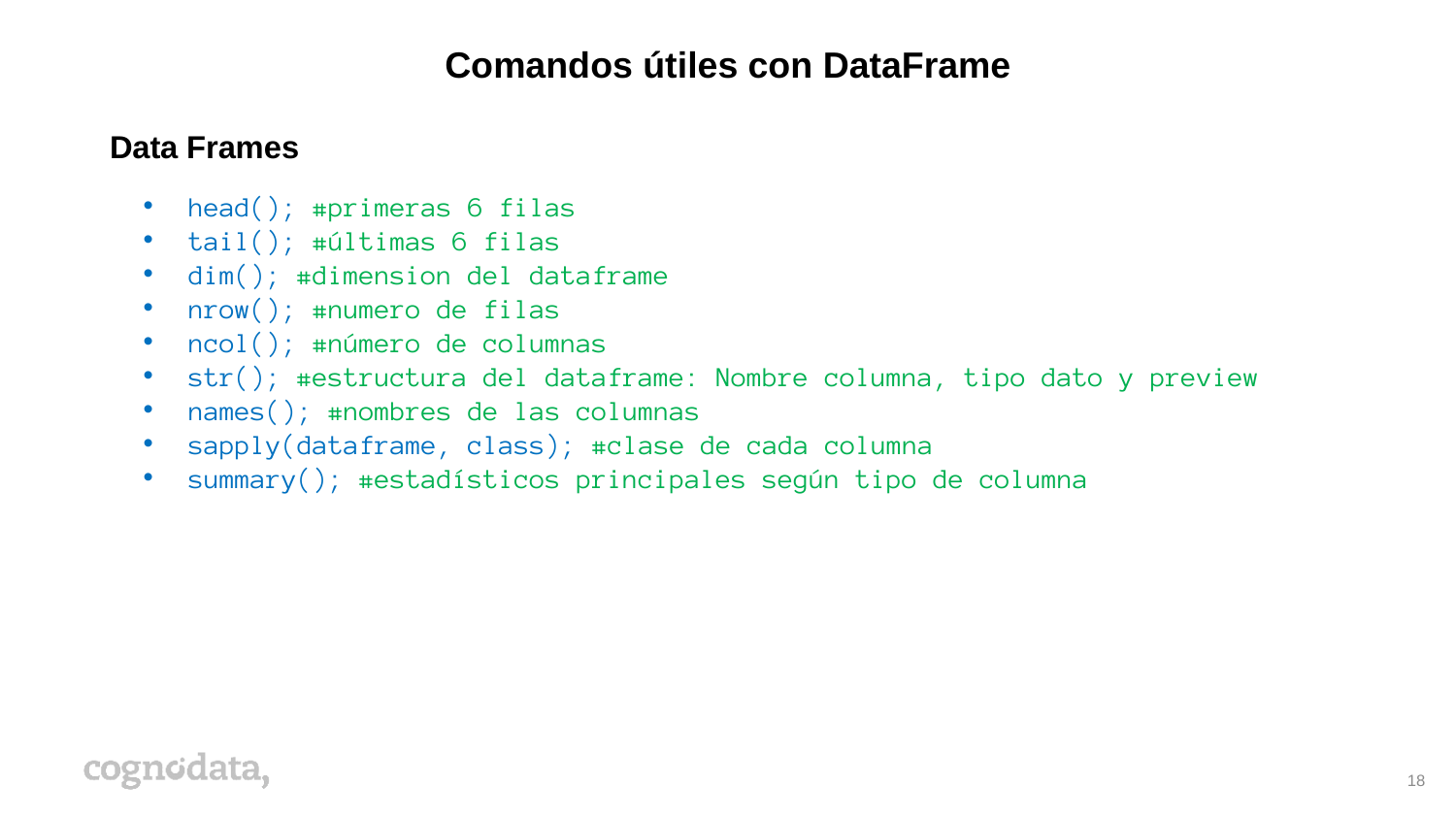

Comandos útiles con DataFrame
Data Frames

head(); #primeras 6 filas
tail(); #últimas 6 filas
dim(); #dimension del dataframe
nrow(); #numero de filas
ncol(); #número de columnas
str(); #estructura del dataframe: Nombre columna, tipo dato y preview
names(); #nombres de las columnas
sapply(dataframe, class); #clase de cada columna
summary(); #estadísticos principales según tipo de columna

18